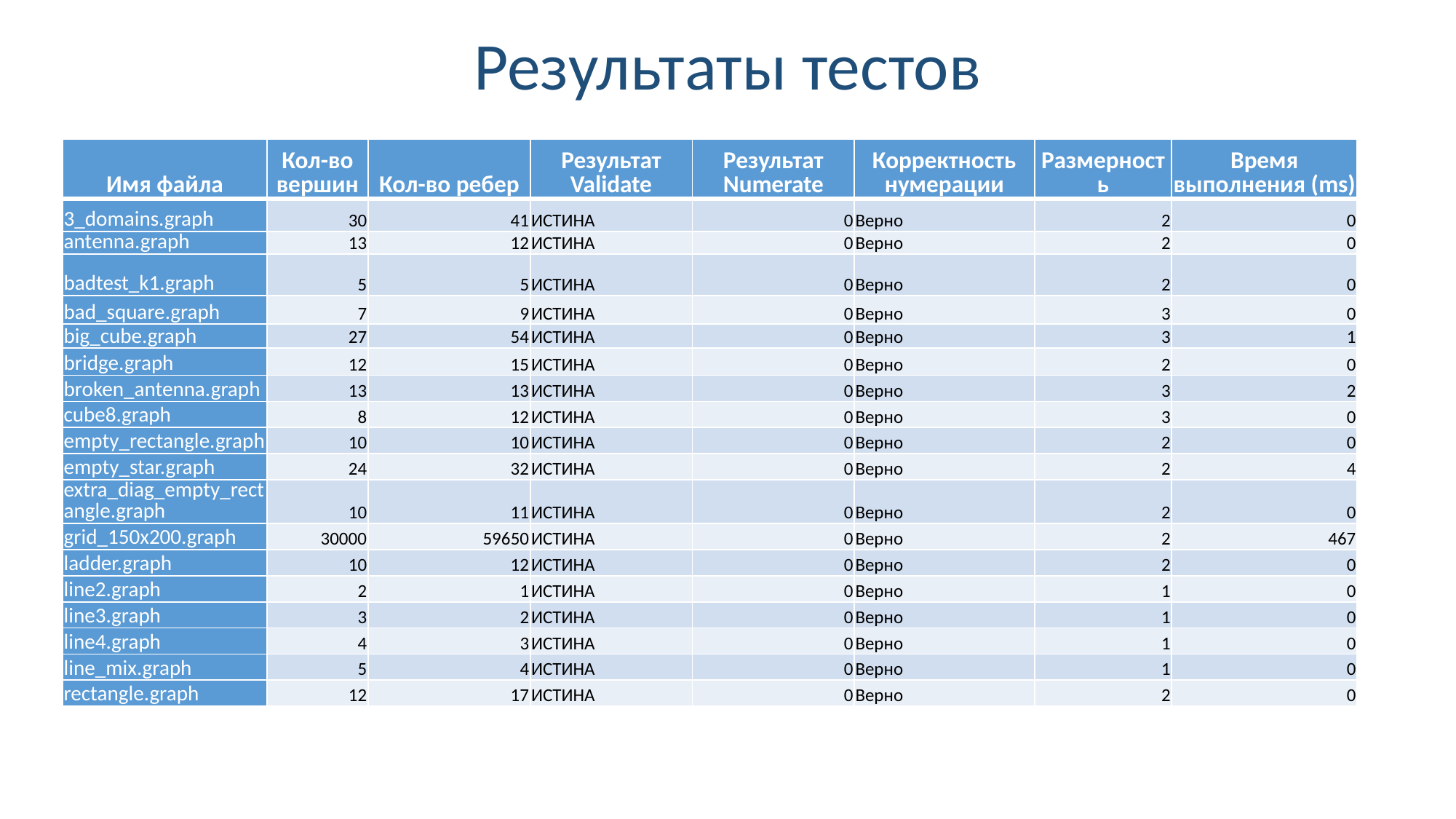

Результаты тестов
| Имя файла | Кол-во вершин | Кол-во ребер | Результат Validate | Результат Numerate | Корректность нумерации | Размерность | Время выполнения (ms) |
| --- | --- | --- | --- | --- | --- | --- | --- |
| 3\_domains.graph | 30 | 41 | ИСТИНА | 0 | Верно | 2 | 0 |
| antenna.graph | 13 | 12 | ИСТИНА | 0 | Верно | 2 | 0 |
| badtest\_k1.graph | 5 | 5 | ИСТИНА | 0 | Верно | 2 | 0 |
| bad\_square.graph | 7 | 9 | ИСТИНА | 0 | Верно | 3 | 0 |
| big\_cube.graph | 27 | 54 | ИСТИНА | 0 | Верно | 3 | 1 |
| bridge.graph | 12 | 15 | ИСТИНА | 0 | Верно | 2 | 0 |
| broken\_antenna.graph | 13 | 13 | ИСТИНА | 0 | Верно | 3 | 2 |
| cube8.graph | 8 | 12 | ИСТИНА | 0 | Верно | 3 | 0 |
| empty\_rectangle.graph | 10 | 10 | ИСТИНА | 0 | Верно | 2 | 0 |
| empty\_star.graph | 24 | 32 | ИСТИНА | 0 | Верно | 2 | 4 |
| extra\_diag\_empty\_rectangle.graph | 10 | 11 | ИСТИНА | 0 | Верно | 2 | 0 |
| grid\_150x200.graph | 30000 | 59650 | ИСТИНА | 0 | Верно | 2 | 467 |
| ladder.graph | 10 | 12 | ИСТИНА | 0 | Верно | 2 | 0 |
| line2.graph | 2 | 1 | ИСТИНА | 0 | Верно | 1 | 0 |
| line3.graph | 3 | 2 | ИСТИНА | 0 | Верно | 1 | 0 |
| line4.graph | 4 | 3 | ИСТИНА | 0 | Верно | 1 | 0 |
| line\_mix.graph | 5 | 4 | ИСТИНА | 0 | Верно | 1 | 0 |
| rectangle.graph | 12 | 17 | ИСТИНА | 0 | Верно | 2 | 0 |